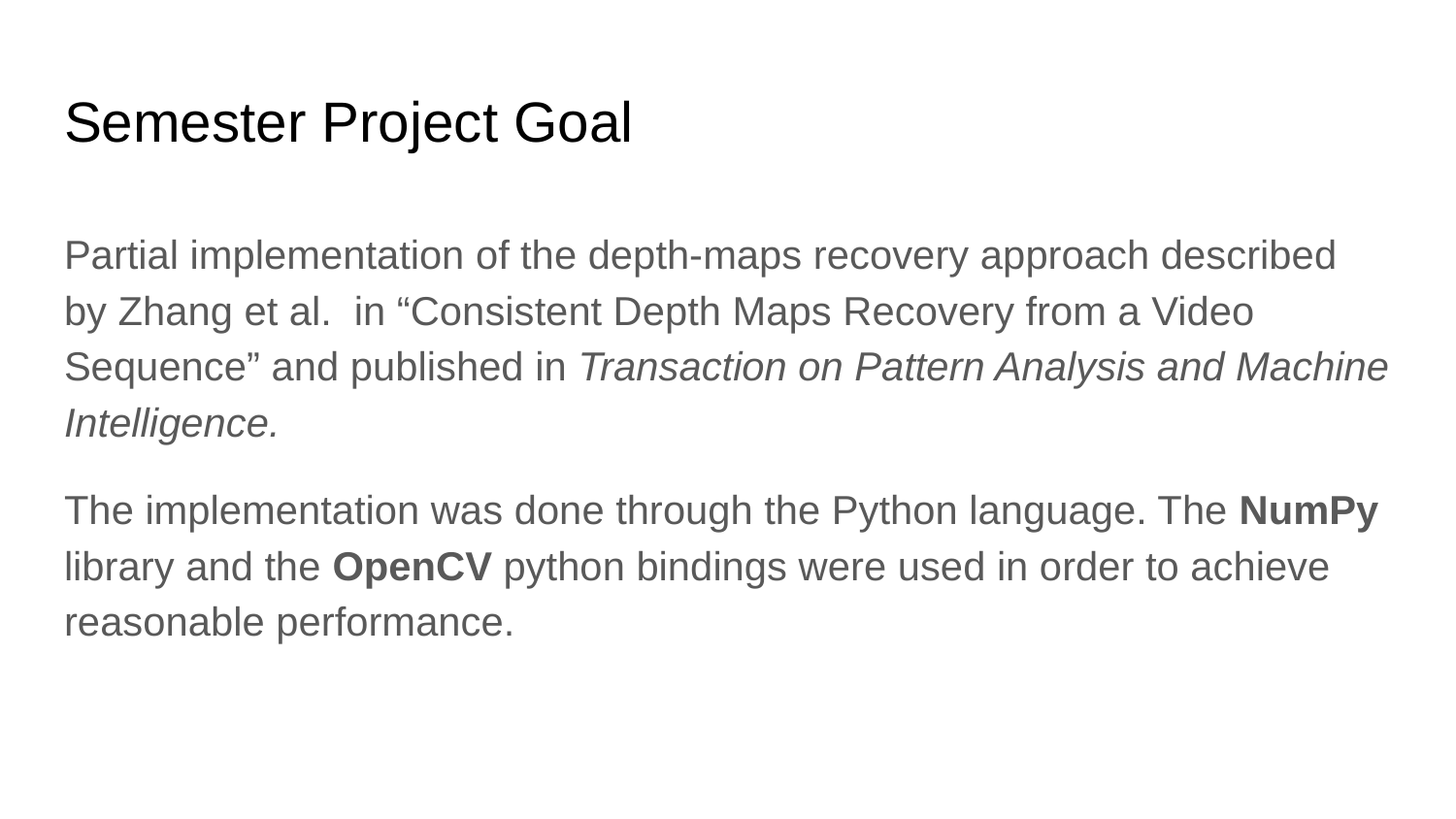

# Semester Project Goal
Partial implementation of the depth-maps recovery approach described by Zhang et al.  in “Consistent Depth Maps Recovery from a Video Sequence” and published in Transaction on Pattern Analysis and Machine Intelligence.
The implementation was done through the Python language. The NumPy library and the OpenCV python bindings were used in order to achieve reasonable performance.